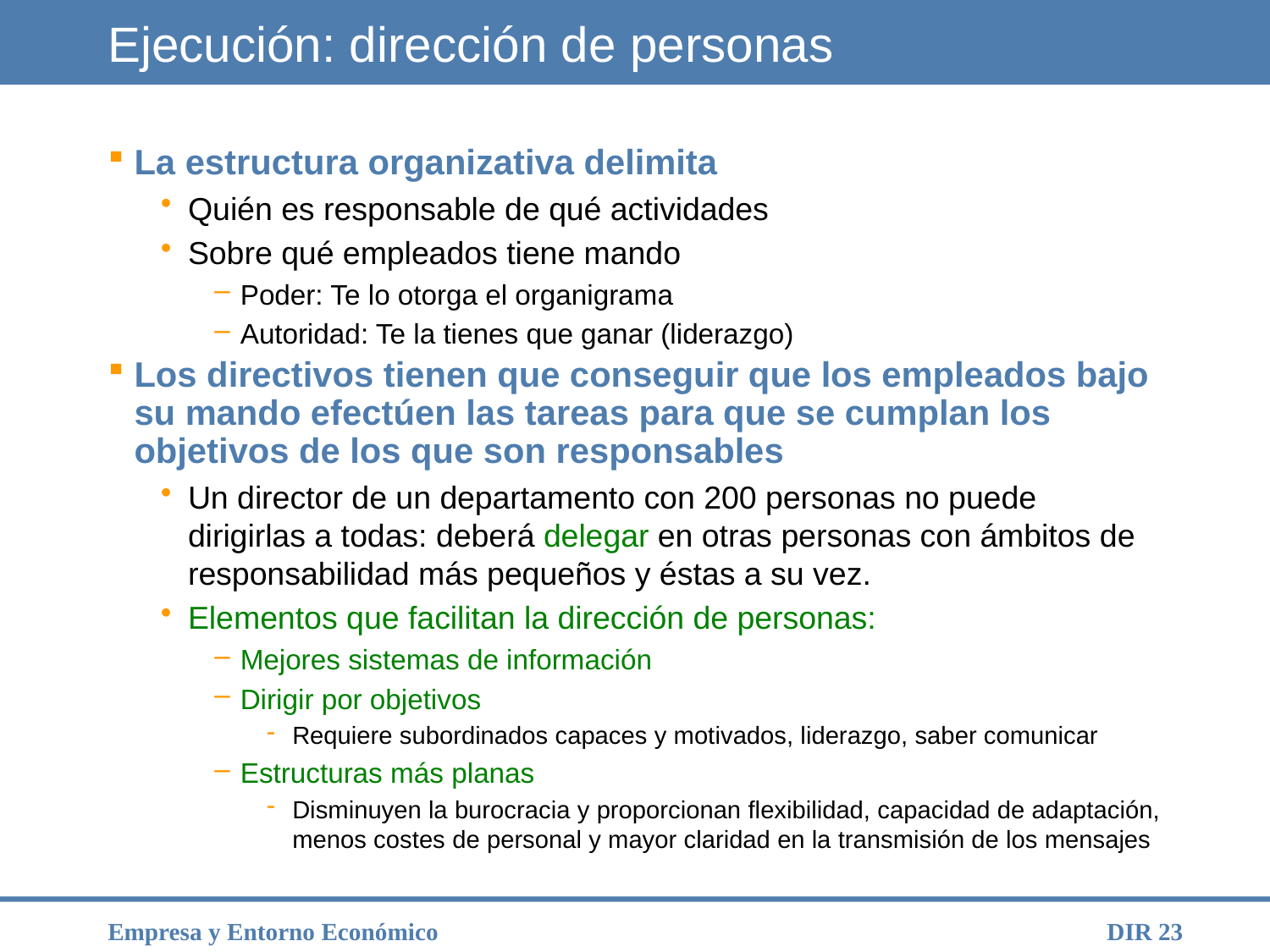

# Ejecución: dirección de personas
La estructura organizativa delimita
Quién es responsable de qué actividades
Sobre qué empleados tiene mando
Poder: Te lo otorga el organigrama
Autoridad: Te la tienes que ganar (liderazgo)
Los directivos tienen que conseguir que los empleados bajo su mando efectúen las tareas para que se cumplan los objetivos de los que son responsables
Un director de un departamento con 200 personas no puede dirigirlas a todas: deberá delegar en otras personas con ámbitos de responsabilidad más pequeños y éstas a su vez.
Elementos que facilitan la dirección de personas:
Mejores sistemas de información
Dirigir por objetivos
Requiere subordinados capaces y motivados, liderazgo, saber comunicar
Estructuras más planas
Disminuyen la burocracia y proporcionan flexibilidad, capacidad de adaptación, menos costes de personal y mayor claridad en la transmisión de los mensajes